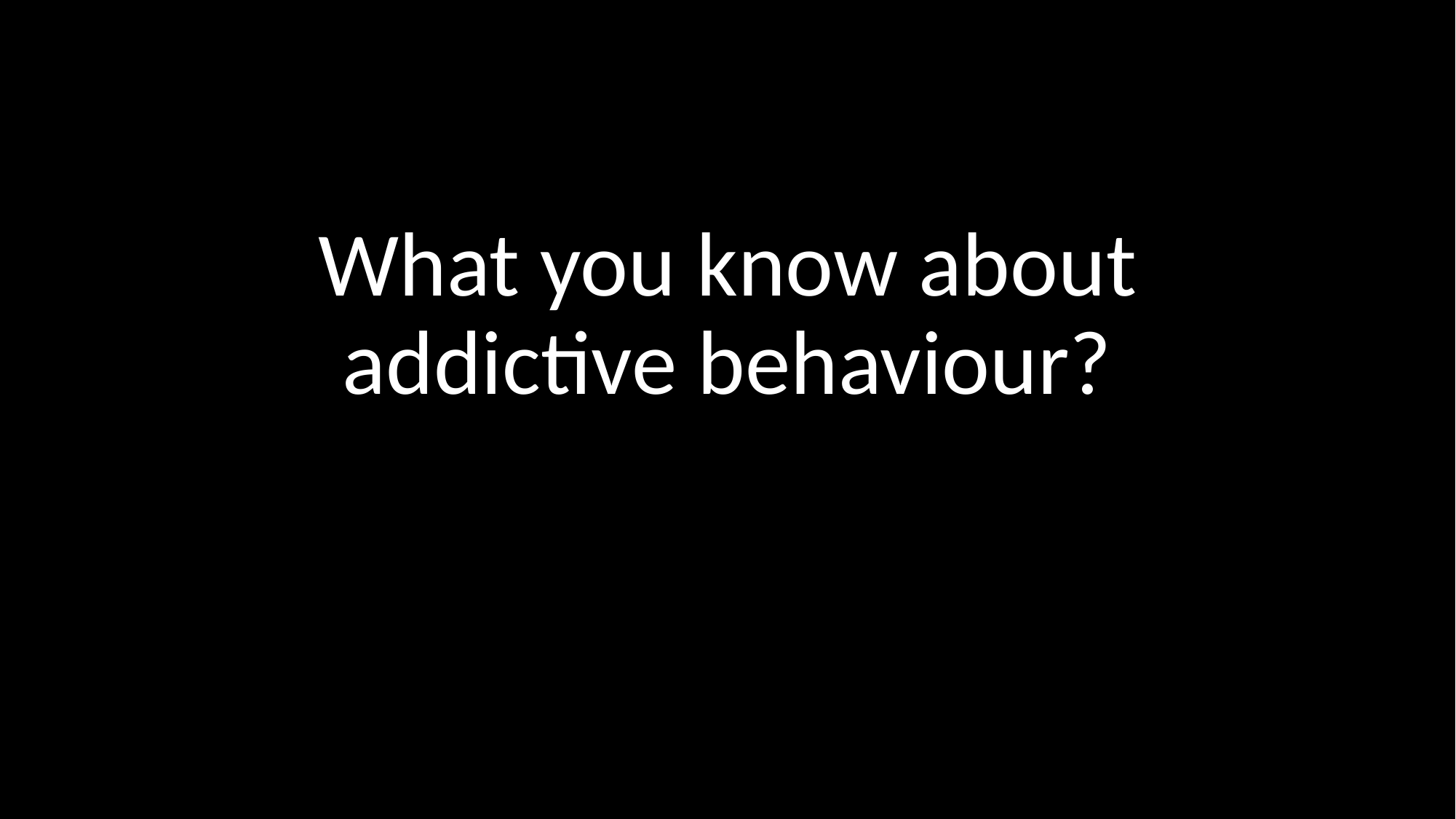

# What you know about addictive behaviour?